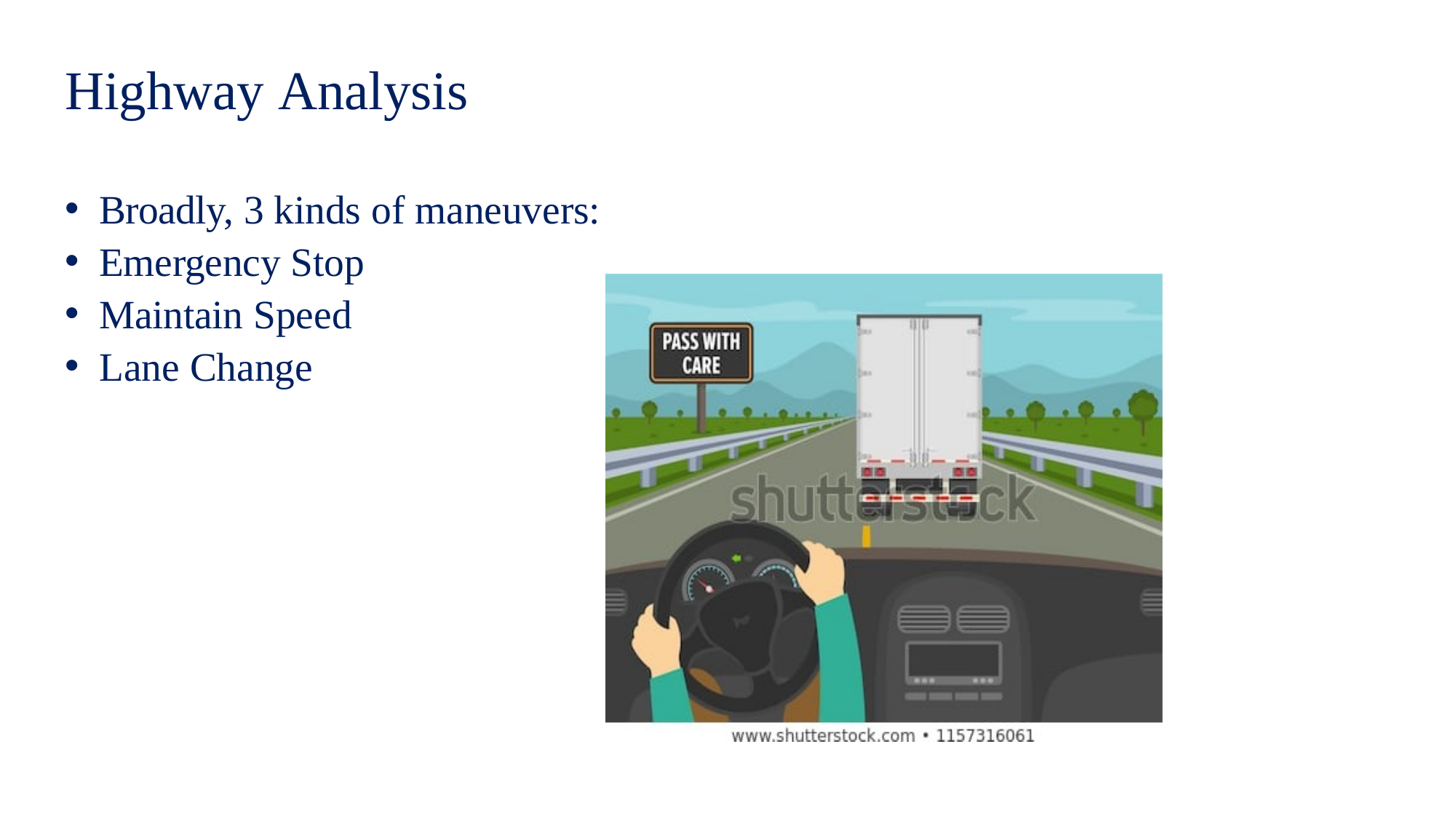

# Highway Analysis
Broadly, 3 kinds of maneuvers:
Emergency Stop
Maintain Speed
Lane Change